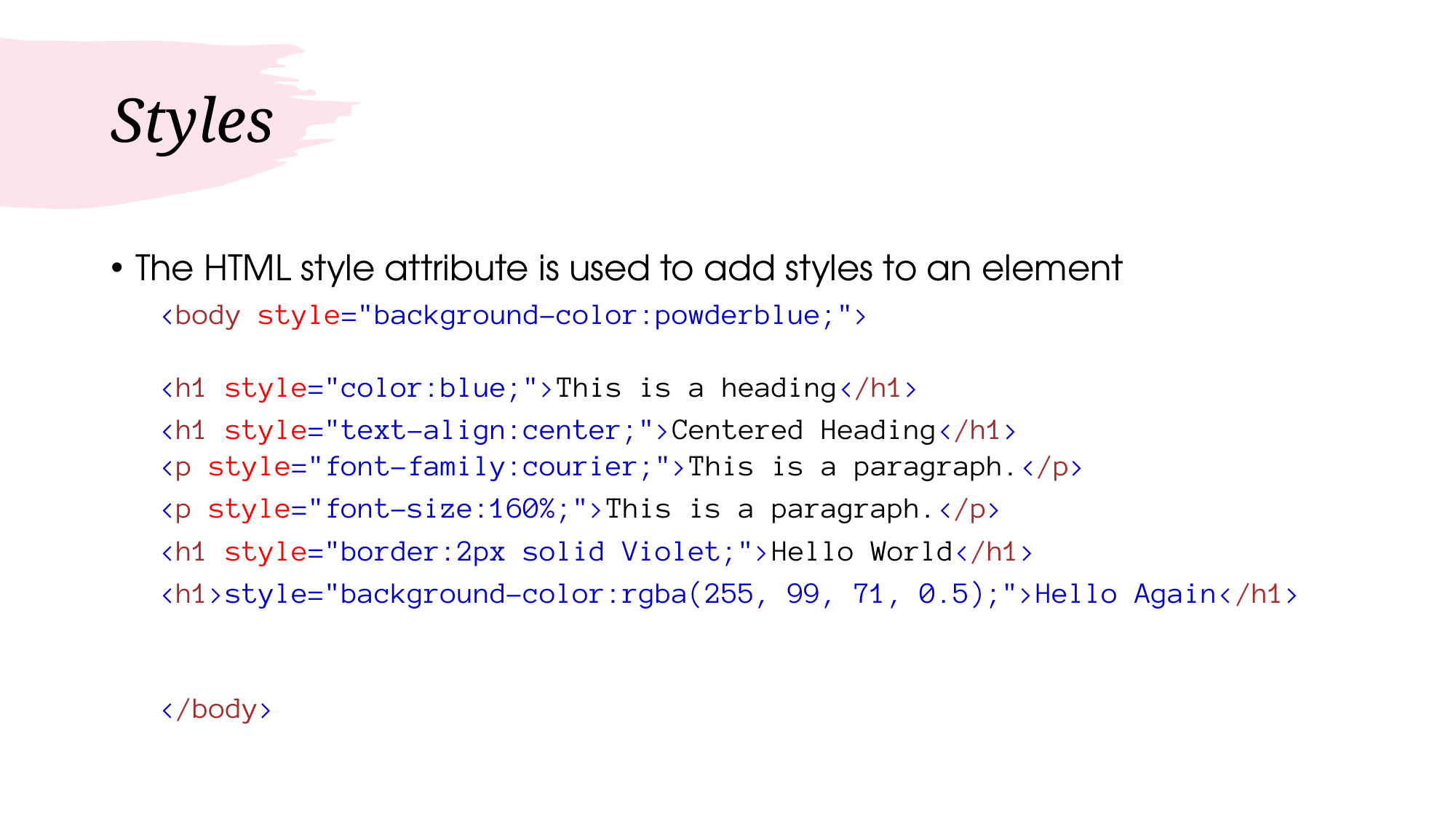

# Styles
The HTML style attribute is used to add styles to an element
<body style="background-color:powderblue;">
<h1 style="color:blue;">This is a heading</h1>
<h1 style="text-align:center;">Centered Heading</h1>
<p style="font-family:courier;">This is a paragraph.</p>
<p style="font-size:160%;">This is a paragraph.</p>
<h1 style="border:2px solid Violet;">Hello World</h1>
<h1>style="background-color:rgba(255, 99, 71, 0.5);">Hello Again</h1>
</body>